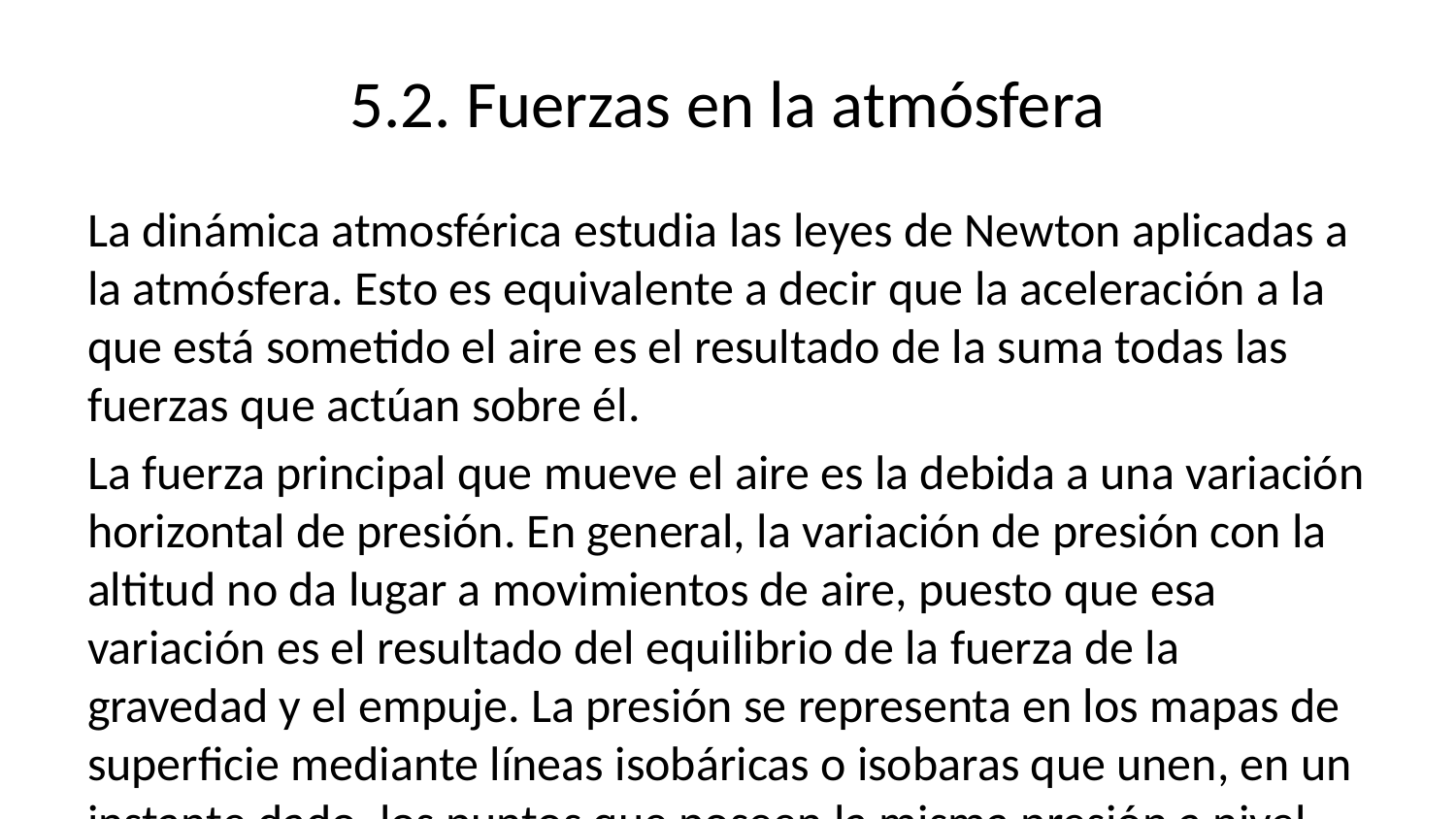

# 5.2. Fuerzas en la atmósfera
La dinámica atmosférica estudia las leyes de Newton aplicadas a la atmósfera. Esto es equivalente a decir que la aceleración a la que está sometido el aire es el resultado de la suma todas las fuerzas que actúan sobre él.
La fuerza principal que mueve el aire es la debida a una variación horizontal de presión. En general, la variación de presión con la altitud no da lugar a movimientos de aire, puesto que esa variación es el resultado del equilibrio de la fuerza de la gravedad y el empuje. La presión se representa en los mapas de superficie mediante líneas isobáricas o isobaras que unen, en un instante dado, los puntos que poseen la misma presión a nivel del mar. Las isobaras muestran sobre el mapa dónde están las borrascas y los anticiclones, y cuál es la diferencia de presión entre ellas. En la figura 4.1a) se representa un mapa de presiones con intervalos de 4 mb, como suele ser habitual. Por encima de 1012 mb las isobaras indican una región de alta presión y por debajo una región de baja presión. Los mapas de superficie de presión suelen tener letras como ”A” o una ”B” en varias posiciones. Representan isobaras cerradas con altas presiones o bajas presiones relativas, respectivamente. Cuando las isobaras están muy próximas entre sí, como sucede en la parte inferior de la figura, la presión cambia muy rápidamente en una distancia muy pequeña. Las letras ”a” (o una ”b”) son dorsales (o vaguadas) y son isobaras que se extienden en forma de U hacia afuera de un anticiclón (o hacia afuera de un ciclón). Las fuerzas que intervienen en el movimiento del aire se pueden resumir, como sigue: el aire se mueve de las zonas de alta a las de baja presión, el movimiento de rotación de la Tierra influye sobre el movimiento a través de la fuerza de Coriolis y cuando la trayectoria es curva el aire está sometido a la fuerza centrífuga. Cerca de la superficie terrestre, la fuerza de rozamiento afecta tanto a la intensidad como a la dirección del viento.